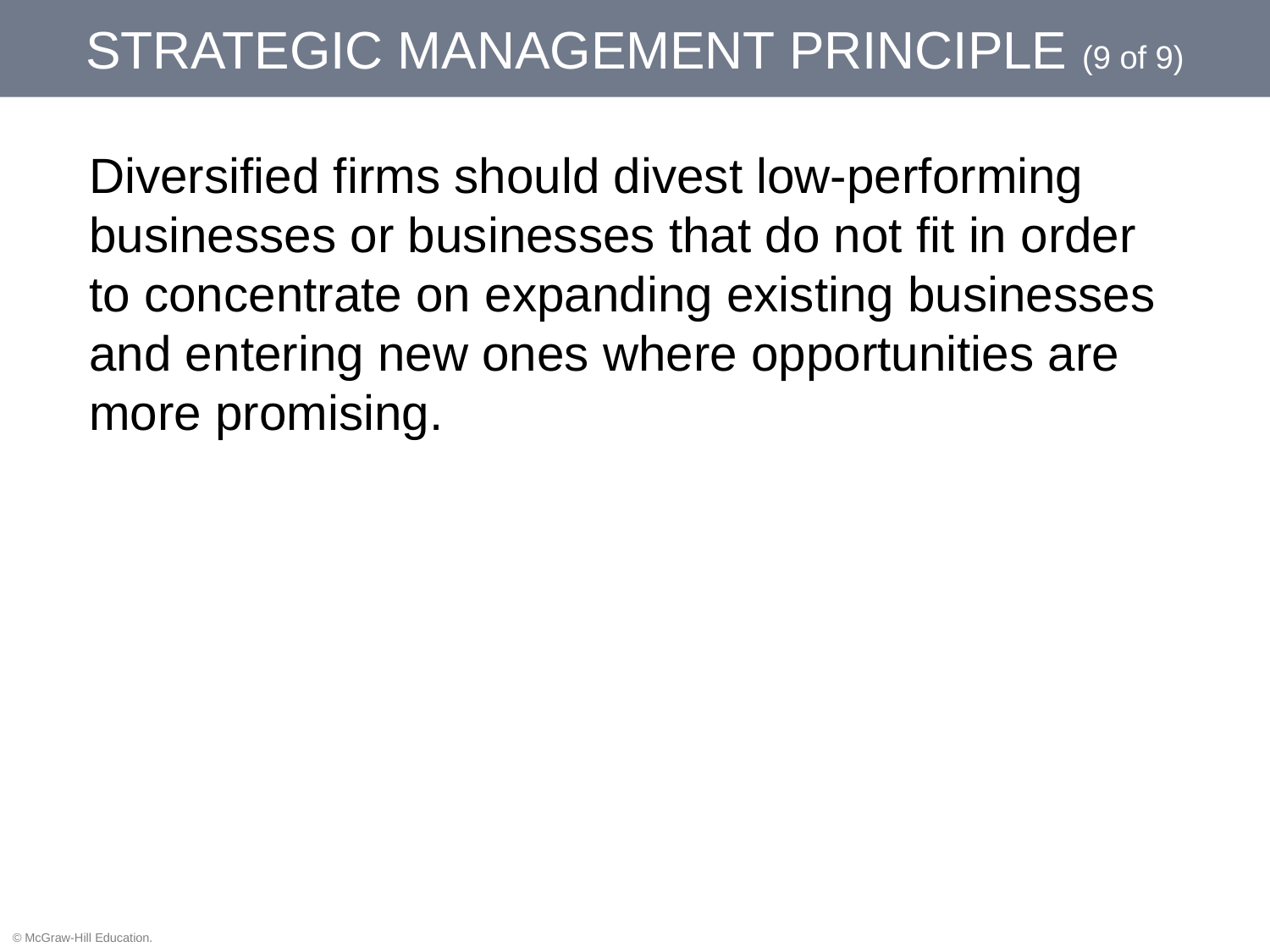

# STRATEGIC MANAGEMENT PRINCIPLE (9 of 9)
Diversified firms should divest low-performing businesses or businesses that do not fit in order to concentrate on expanding existing businesses and entering new ones where opportunities are more promising.